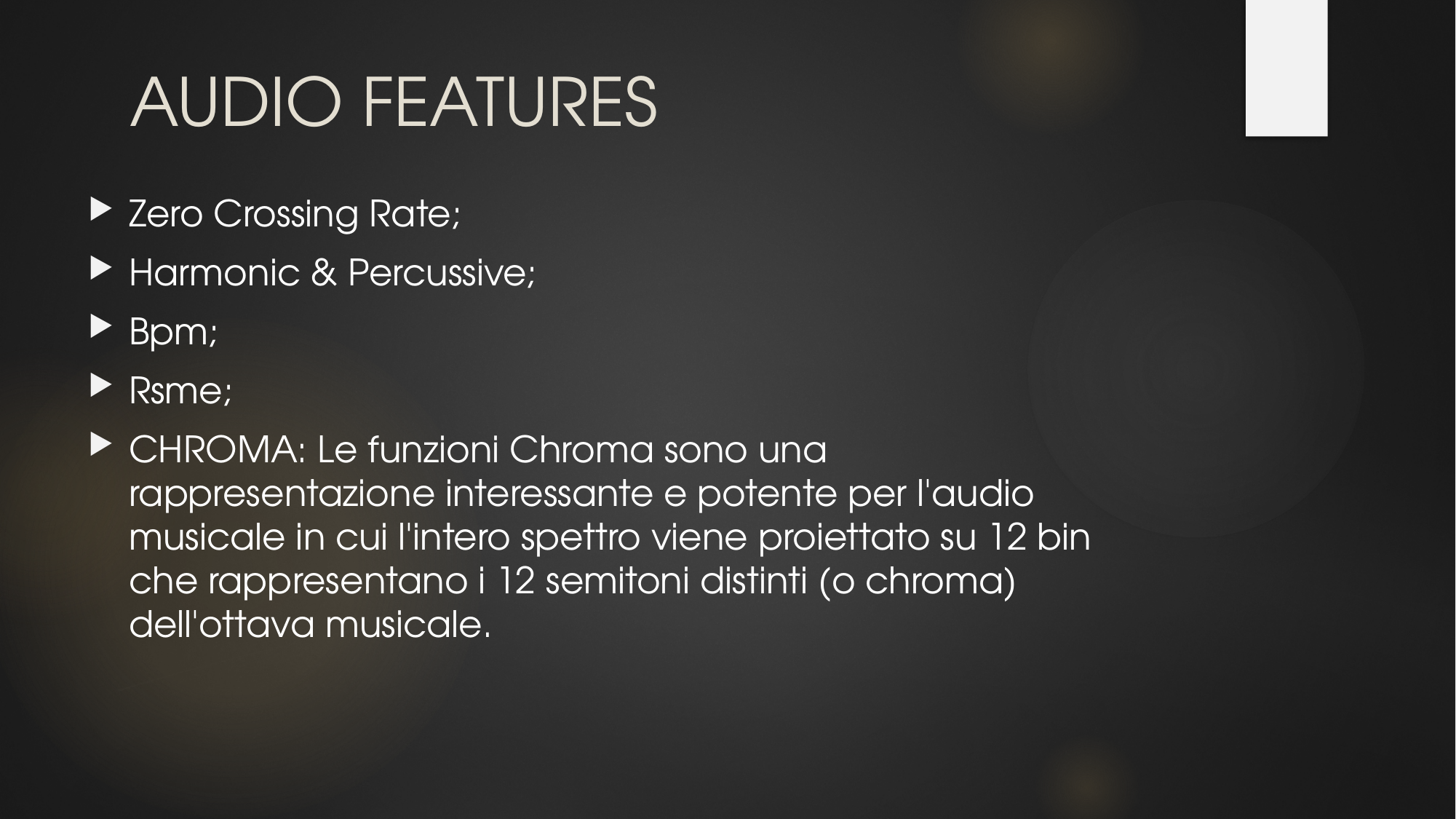

# AUDIO FEATURES
Zero Crossing Rate;
Harmonic & Percussive;
Bpm;
Rsme;
CHROMA: Le funzioni Chroma sono una rappresentazione interessante e potente per l'audio musicale in cui l'intero spettro viene proiettato su 12 bin che rappresentano i 12 semitoni distinti (o chroma) dell'ottava musicale.